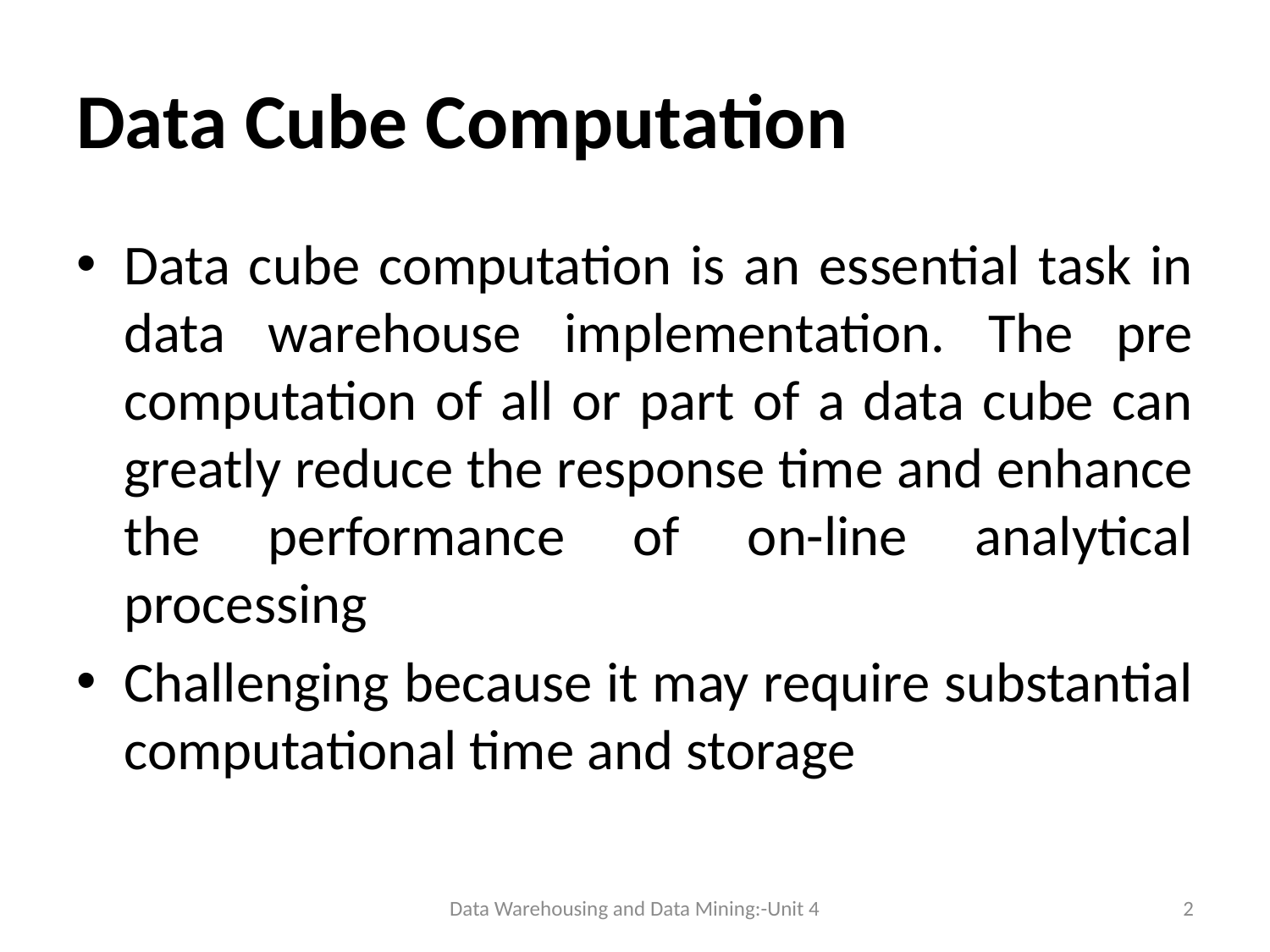

# Data Cube Computation
Data cube computation is an essential task in data warehouse implementation. The pre computation of all or part of a data cube can greatly reduce the response time and enhance the performance of on-line analytical processing
Challenging because it may require substantial computational time and storage
Data Warehousing and Data Mining:-Unit 4
2